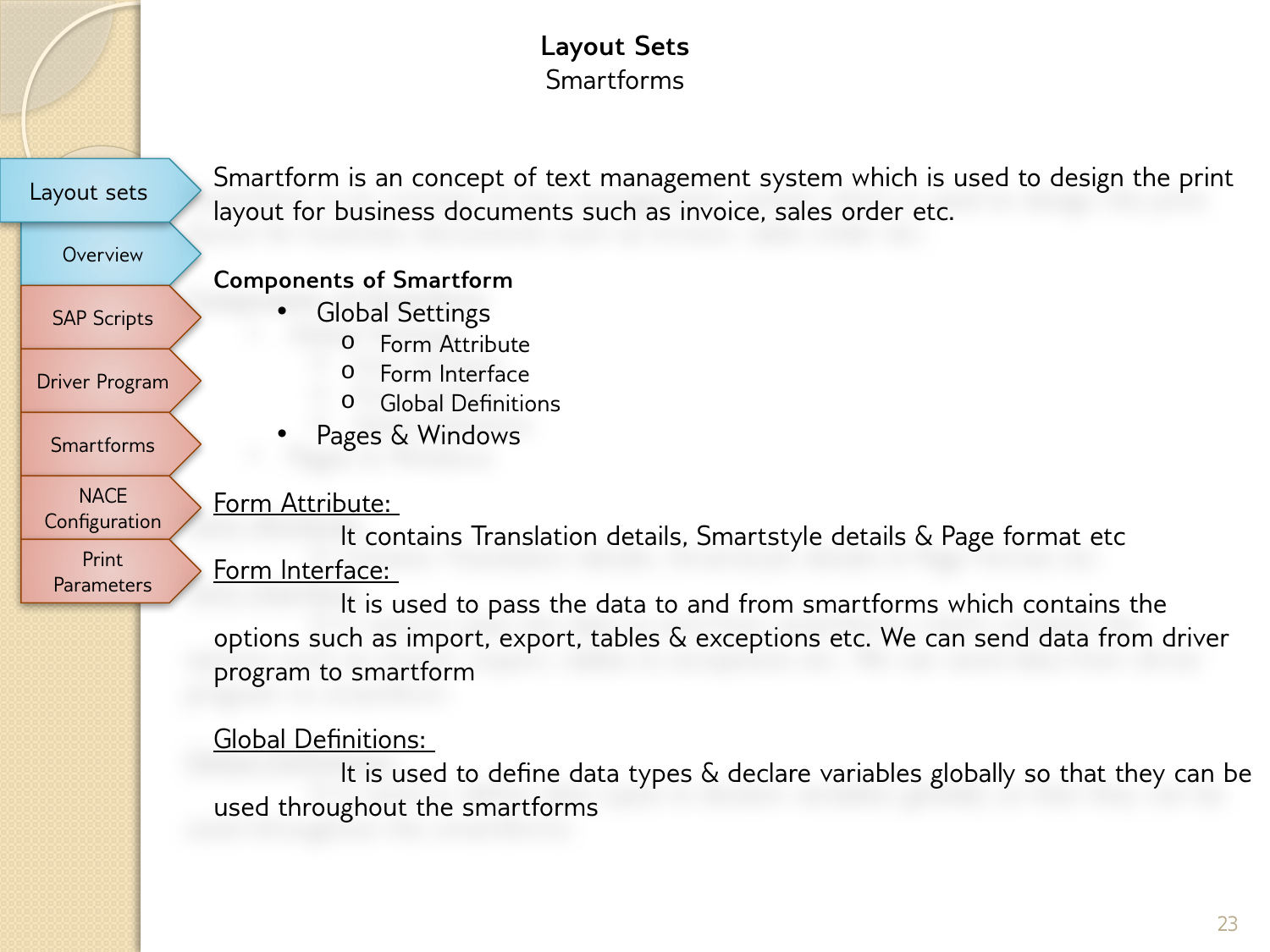

Layout Sets
Smartforms
Smartform is an concept of text management system which is used to design the print layout for business documents such as invoice, sales order etc.

Components of Smartform
Global Settings
Form Attribute
Form Interface
Global Definitions
Pages & Windows

Form Attribute:
	It contains Translation details, Smartstyle details & Page format etc
Form Interface:
	It is used to pass the data to and from smartforms which contains the options such as import, export, tables & exceptions etc. We can send data from driver program to smartform

Global Definitions:
	It is used to define data types & declare variables globally so that they can be used throughout the smartforms

Layout sets
Overview
SAP Scripts
Driver Program
Smartforms
NACE Configuration
Print Parameters
23